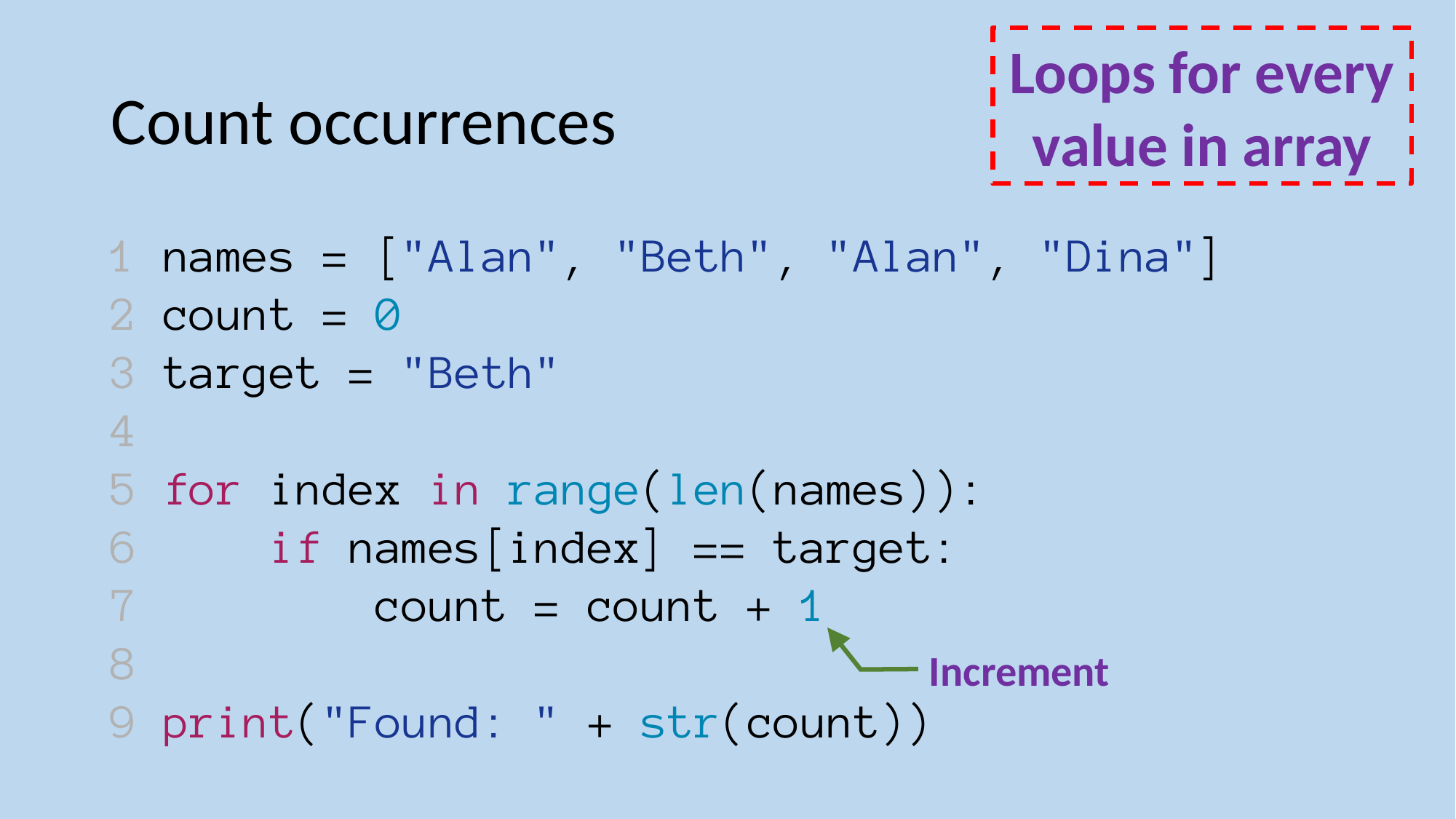

Loops for every value in array
# Count occurrences
1 names = ["Alan", "Beth", "Alan", "Dina"]
2 count = 0
3 target = "Beth"
4
5 for index in range(len(names)):
6     if names[index] == target:
7         count = count + 1
8
9 print("Found: " + str(count))
Increment